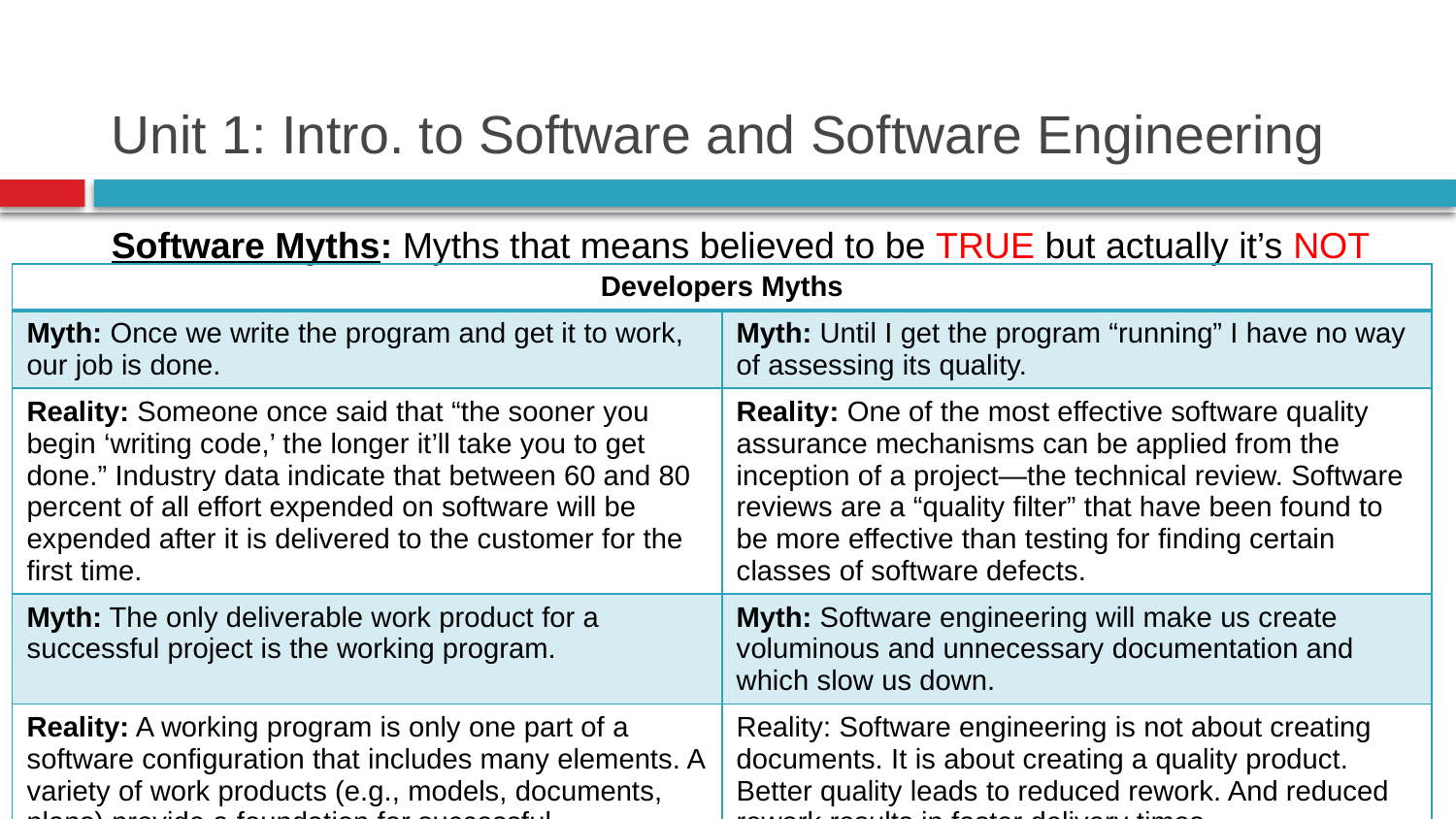

# Unit 1: Intro. to Software and Software Engineering
Software Myths: Myths that means believed to be TRUE but actually it’s NOT

| Developers Myths |  |
| --- | --- |
| Myth: Once we write the program and get it to work, our job is done. | Myth: Until I get the program “running” I have no way of assessing its quality. |
| Reality: Someone once said that “the sooner you begin ‘writing code,’ the longer it’ll take you to get done.” Industry data indicate that between 60 and 80 percent of all effort expended on software will be expended after it is delivered to the customer for the first time. | Reality: One of the most effective software quality assurance mechanisms can be applied from the inception of a project—the technical review. Software reviews are a “quality filter” that have been found to be more effective than testing for finding certain classes of software defects. |
| Myth: The only deliverable work product for a successful project is the working program. | Myth: Software engineering will make us create voluminous and unnecessary documentation and which slow us down. |
| Reality: A working program is only one part of a software configuration that includes many elements. A variety of work products (e.g., models, documents, plans) provide a foundation for successful engineering, guidance and support. | Reality: Software engineering is not about creating documents. It is about creating a quality product. Better quality leads to reduced rework. And reduced rework results in faster delivery times. |